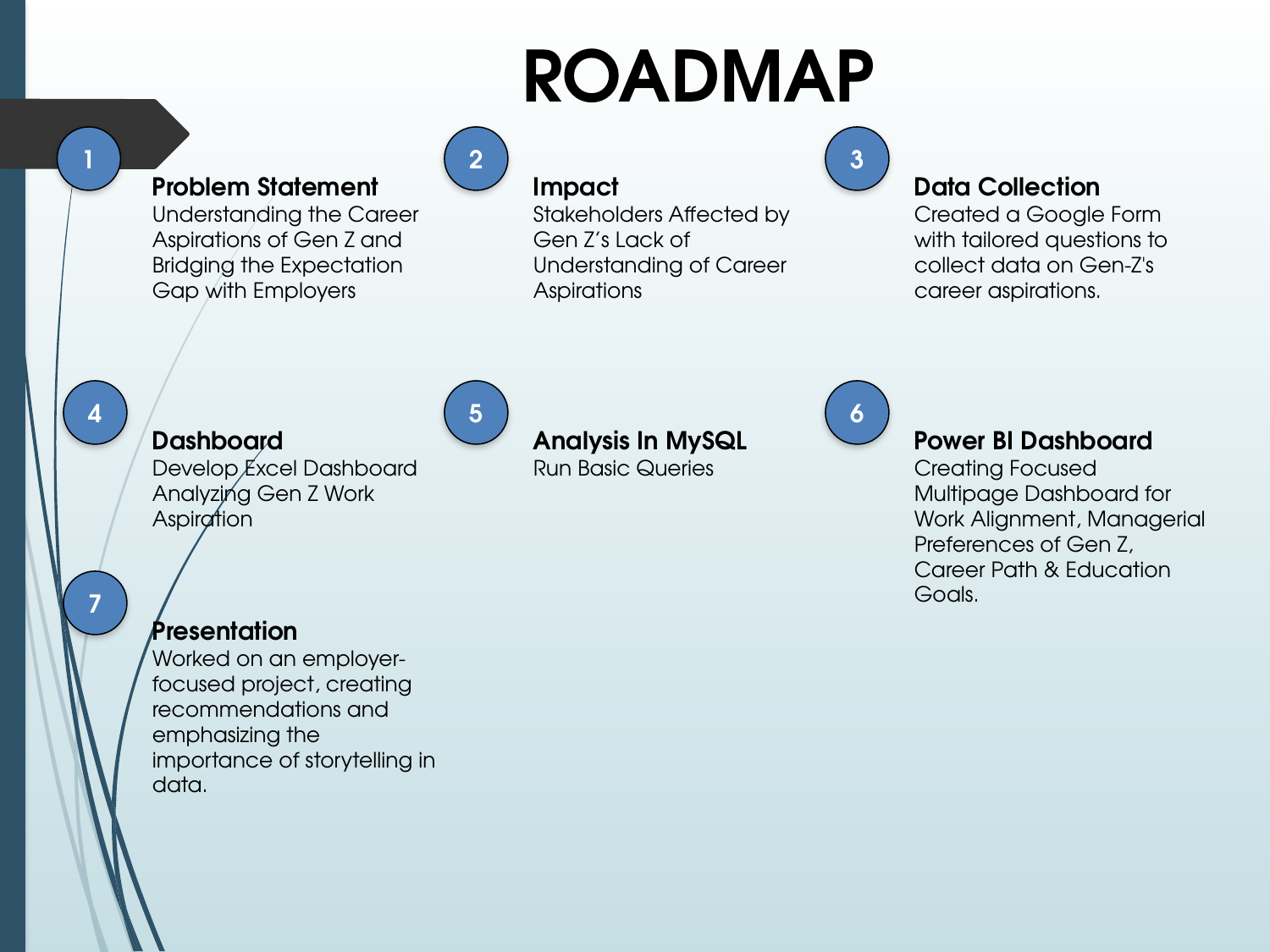

ROADMAP
1

Problem Statement
Understanding the Career Aspirations of Gen Z and
Bridging the Expectation Gap with Employers
2

Impact
Stakeholders Affected by Gen Z’s Lack of Understanding of Career Aspirations
3

Data Collection
Created a Google Form with tailored questions to collect data on Gen-Z's career aspirations.
4

Dashboard
Develop Excel Dashboard Analyzing Gen Z Work Aspiration
5

Analysis In MySQL
Run Basic Queries
6

Power BI Dashboard
Creating Focused Multipage Dashboard for Work Alignment, Managerial Preferences of Gen Z, Career Path & Education Goals.
7

Presentation
Worked on an employer-focused project, creating recommendations and emphasizing the importance of storytelling in data.